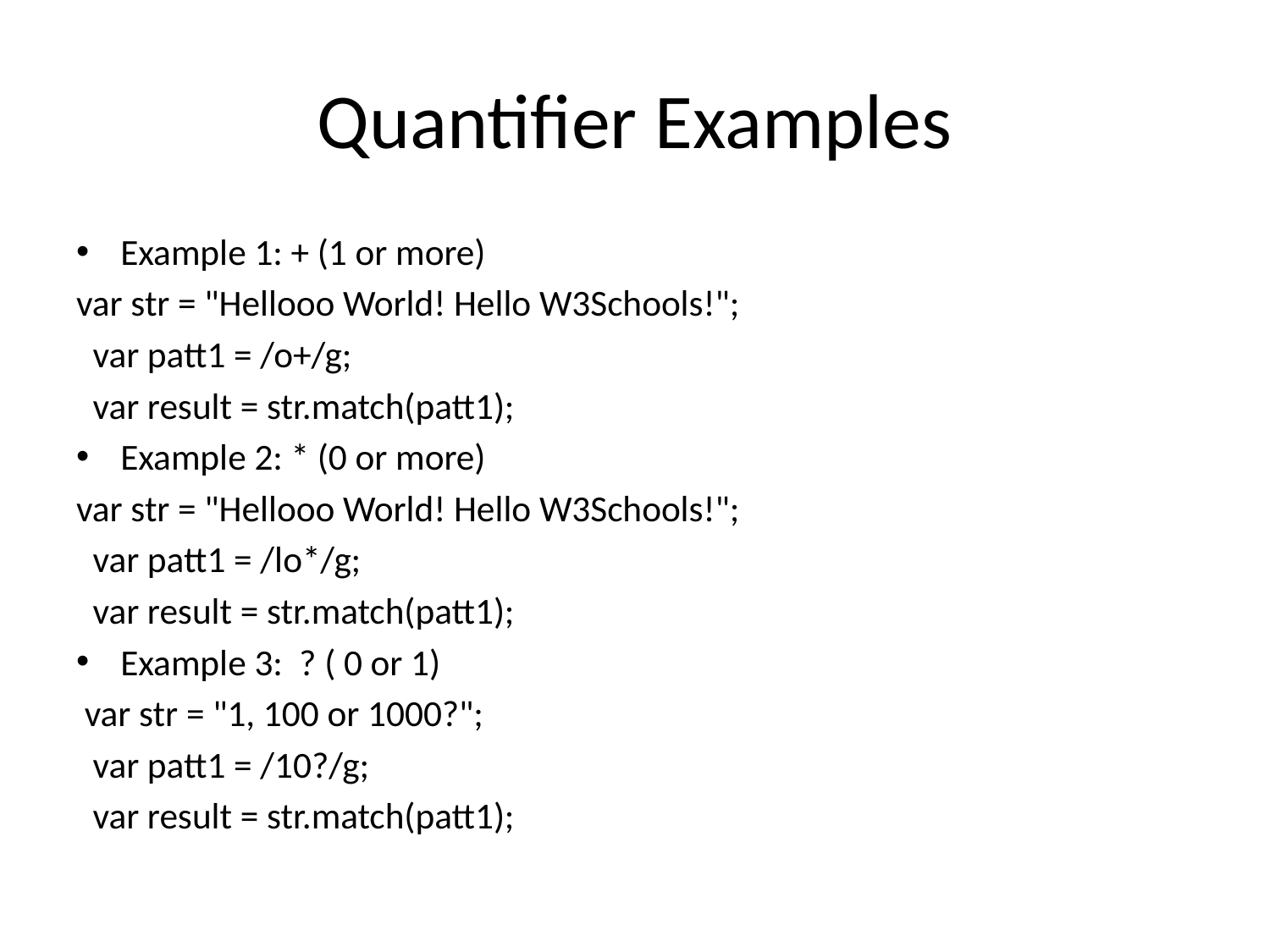

# Quantifier Examples
Example 1: + (1 or more)
var str = "Hellooo World! Hello W3Schools!";
  var patt1 = /o+/g;
  var result = str.match(patt1);
Example 2: * (0 or more)
var str = "Hellooo World! Hello W3Schools!";
  var patt1 = /lo*/g;
  var result = str.match(patt1);
Example 3:  ? ( 0 or 1)
 var str = "1, 100 or 1000?";
  var patt1 = /10?/g;
  var result = str.match(patt1);